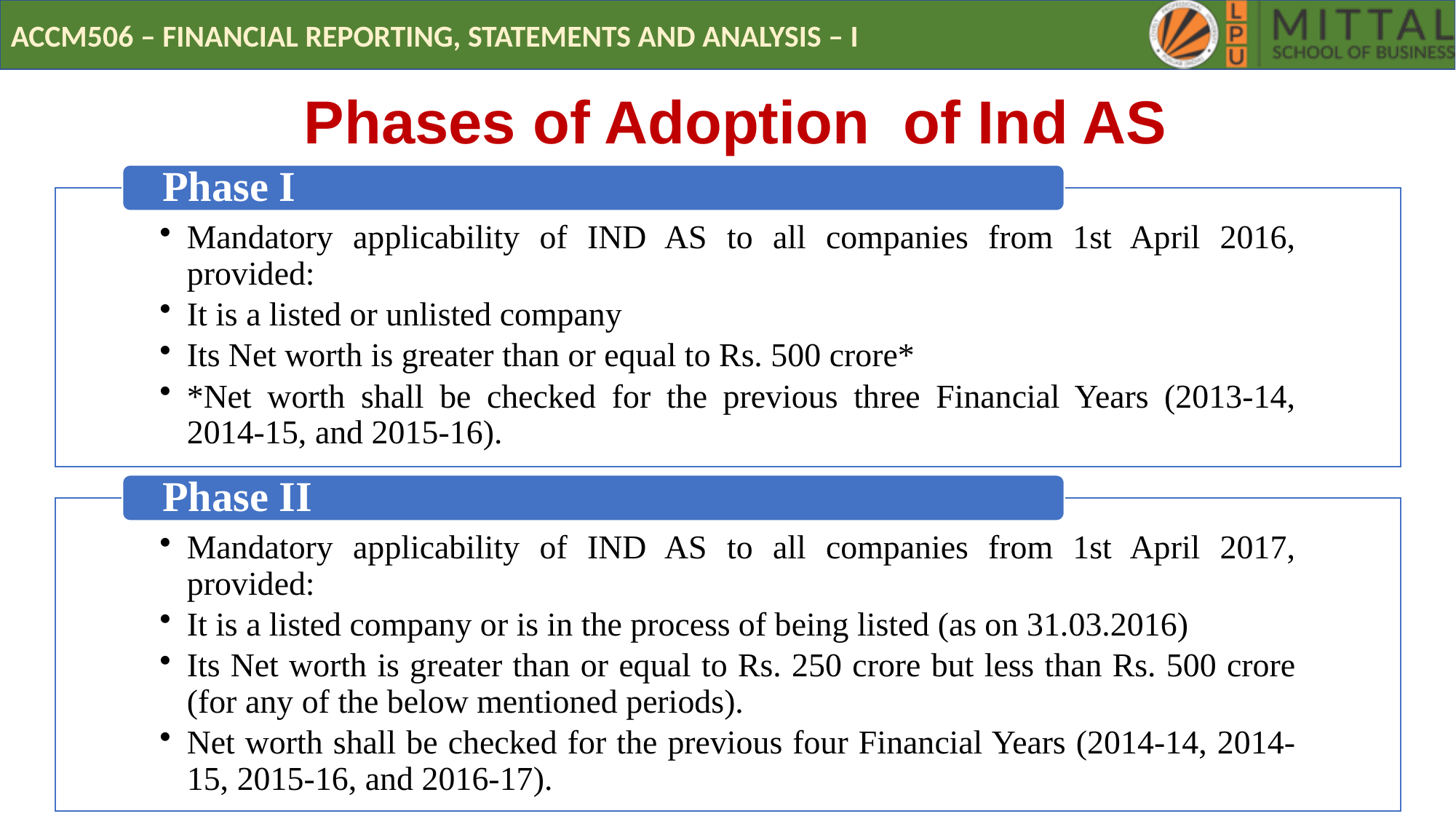

Phases of Adoption  of Ind AS
Mandatory applicability of IND AS to all companies from 1st April 2016, provided:
It is a listed or unlisted company
Its Net worth is greater than or equal to Rs. 500 crore*
*Net worth shall be checked for the previous three Financial Years (2013-14, 2014-15, and 2015-16).
Phase I
Mandatory applicability of IND AS to all companies from 1st April 2017, provided:
It is a listed company or is in the process of being listed (as on 31.03.2016)
Its Net worth is greater than or equal to Rs. 250 crore but less than Rs. 500 crore (for any of the below mentioned periods).
Net worth shall be checked for the previous four Financial Years (2014-14, 2014-15, 2015-16, and 2016-17).
Phase II